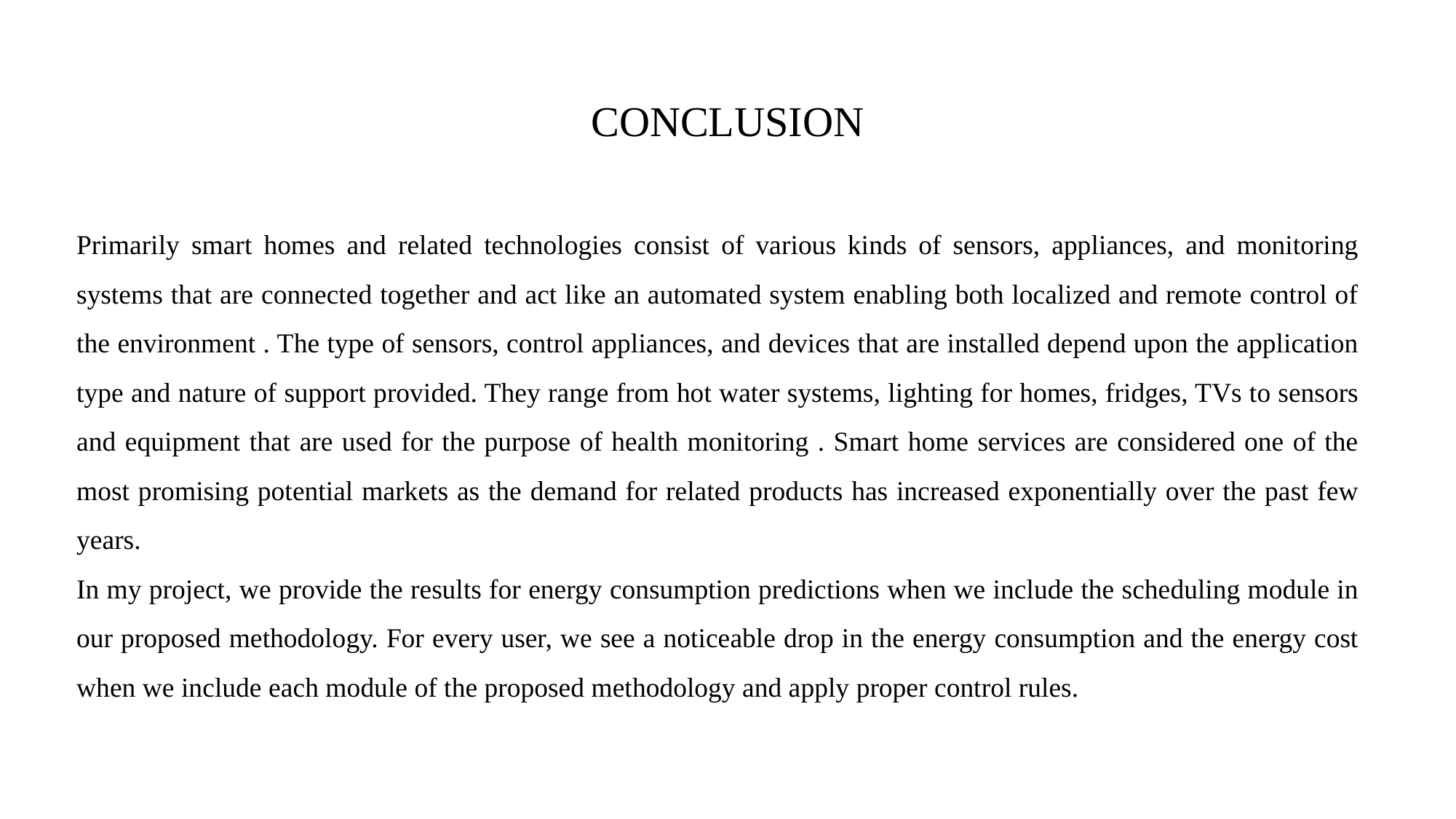

# CONCLUSION
Primarily smart homes and related technologies consist of various kinds of sensors, appliances, and monitoring systems that are connected together and act like an automated system enabling both localized and remote control of the environment . The type of sensors, control appliances, and devices that are installed depend upon the application type and nature of support provided. They range from hot water systems, lighting for homes, fridges, TVs to sensors and equipment that are used for the purpose of health monitoring . Smart home services are considered one of the most promising potential markets as the demand for related products has increased exponentially over the past few years.
In my project, we provide the results for energy consumption predictions when we include the scheduling module in our proposed methodology. For every user, we see a noticeable drop in the energy consumption and the energy cost when we include each module of the proposed methodology and apply proper control rules.